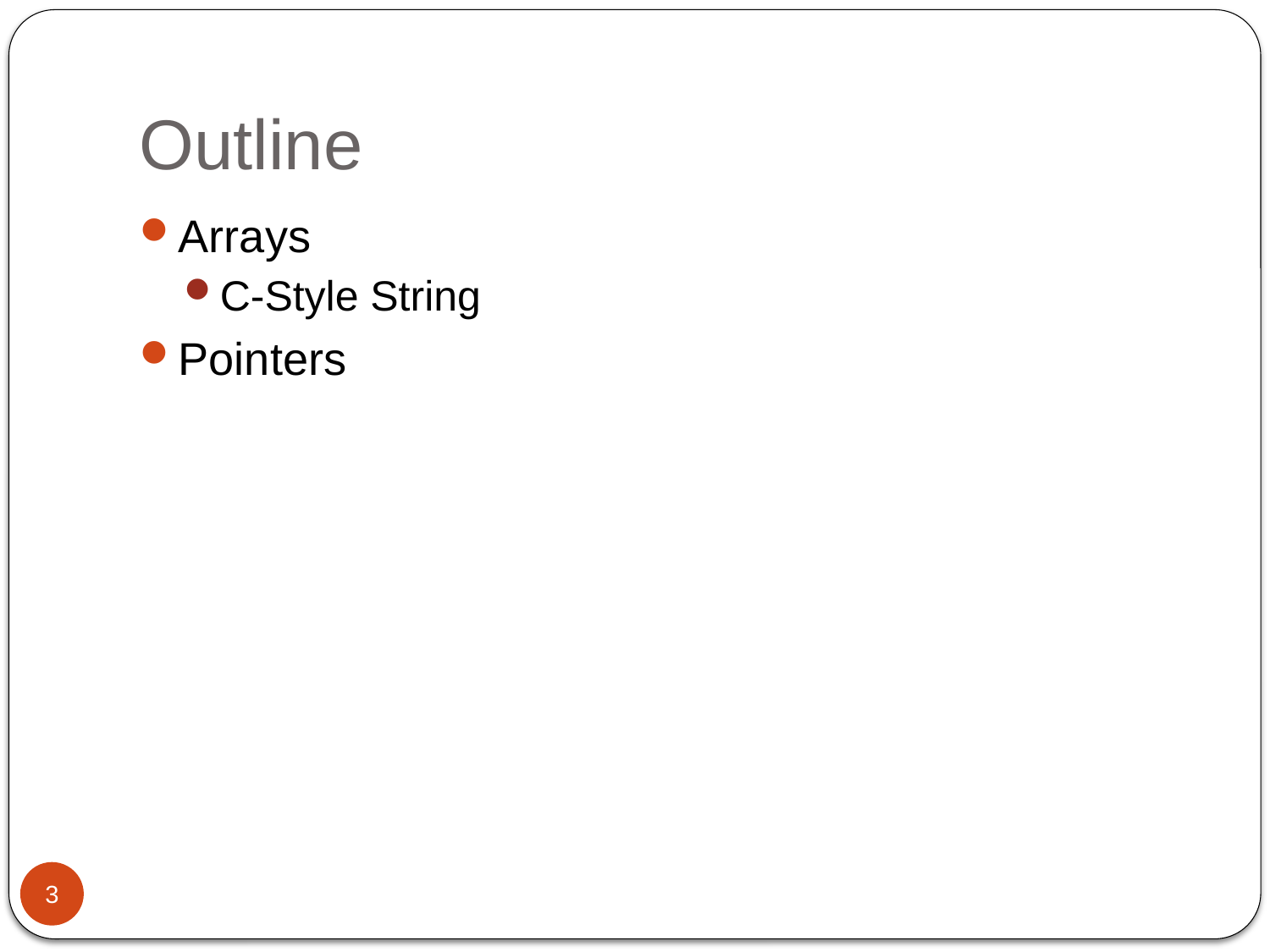

# Outline
Arrays
C-Style String
Pointers
3